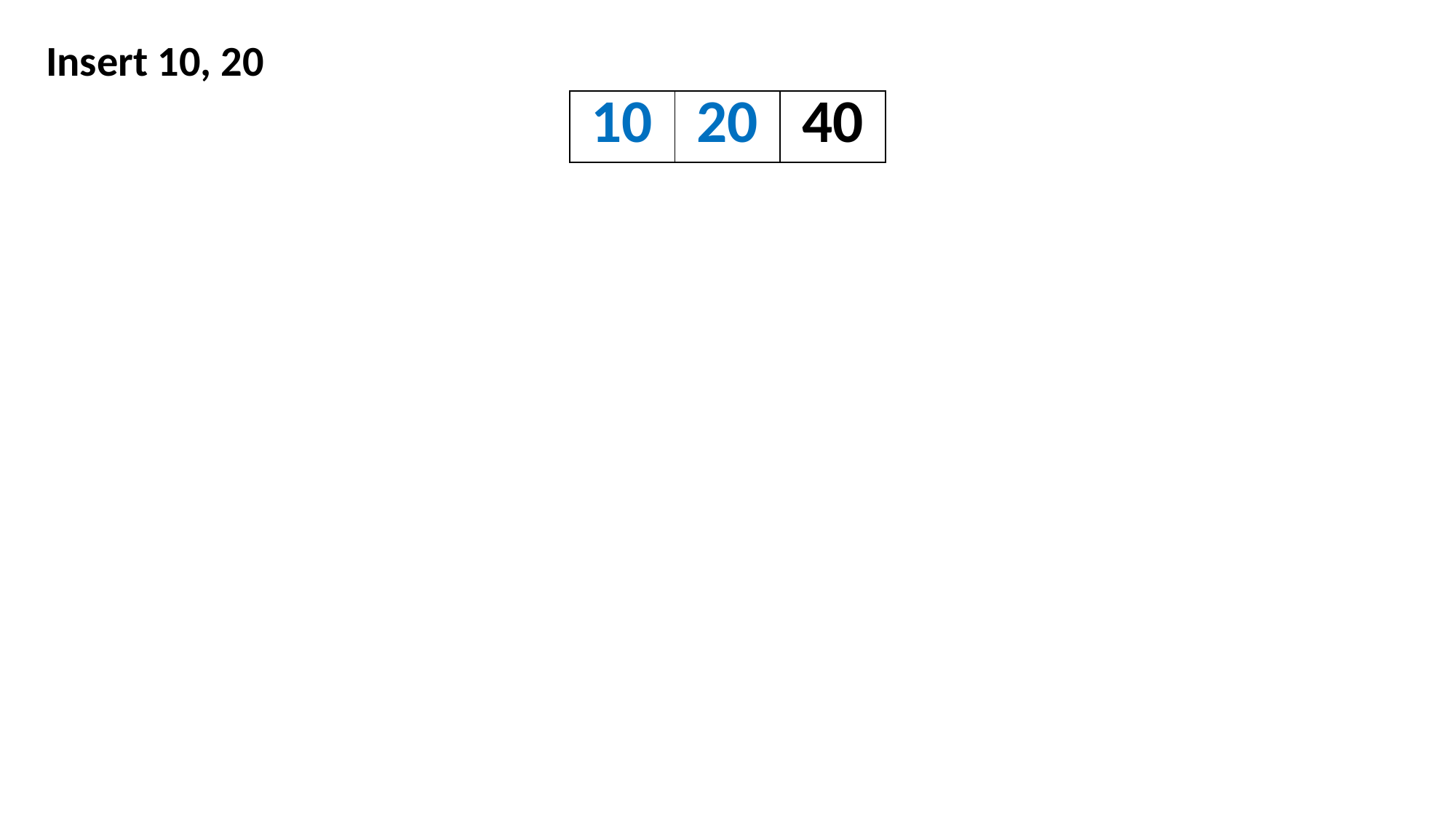

Insert 10, 20
| 10 | 20 | 40 |
| --- | --- | --- |